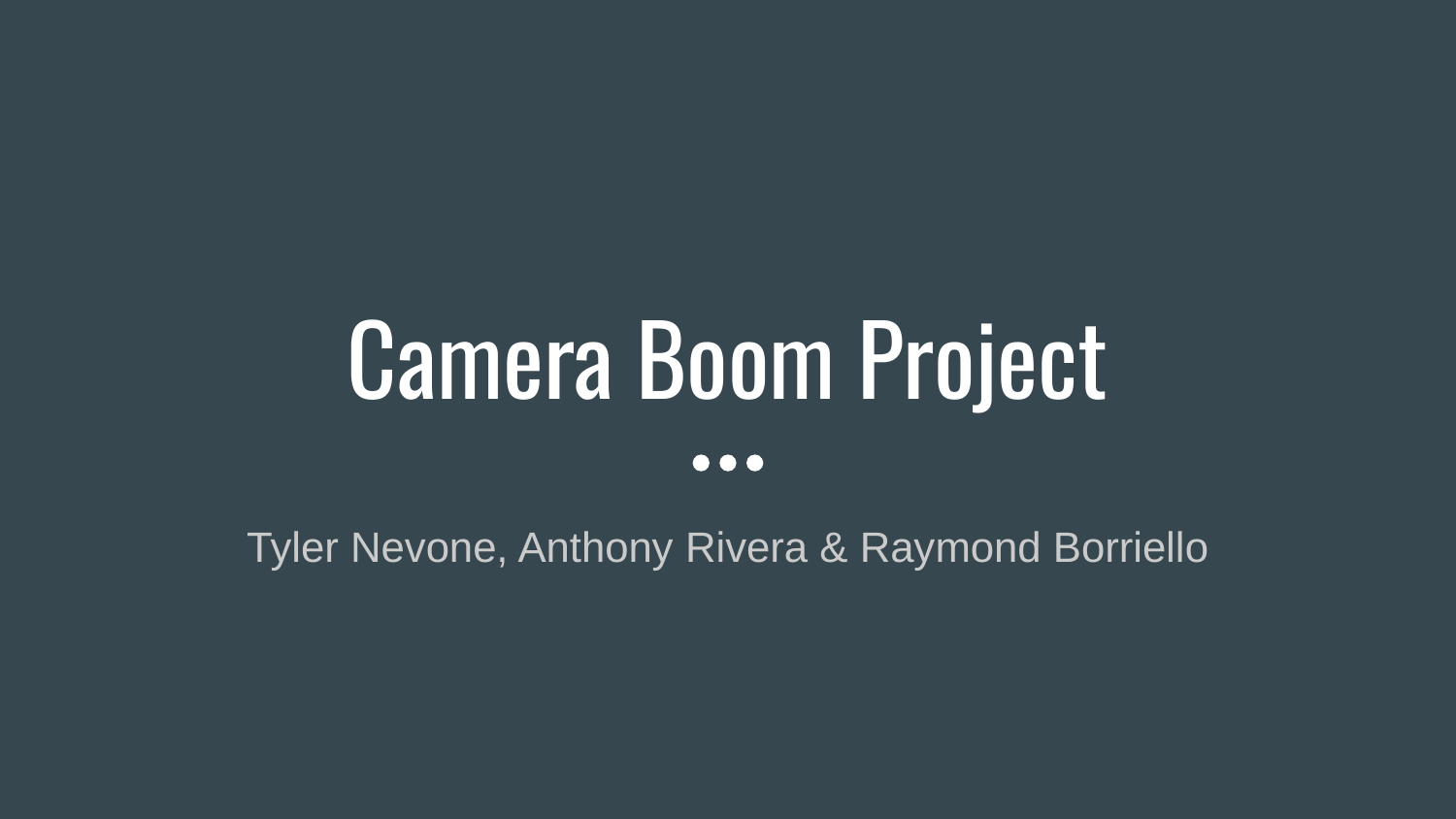

# Camera Boom Project
Tyler Nevone, Anthony Rivera & Raymond Borriello